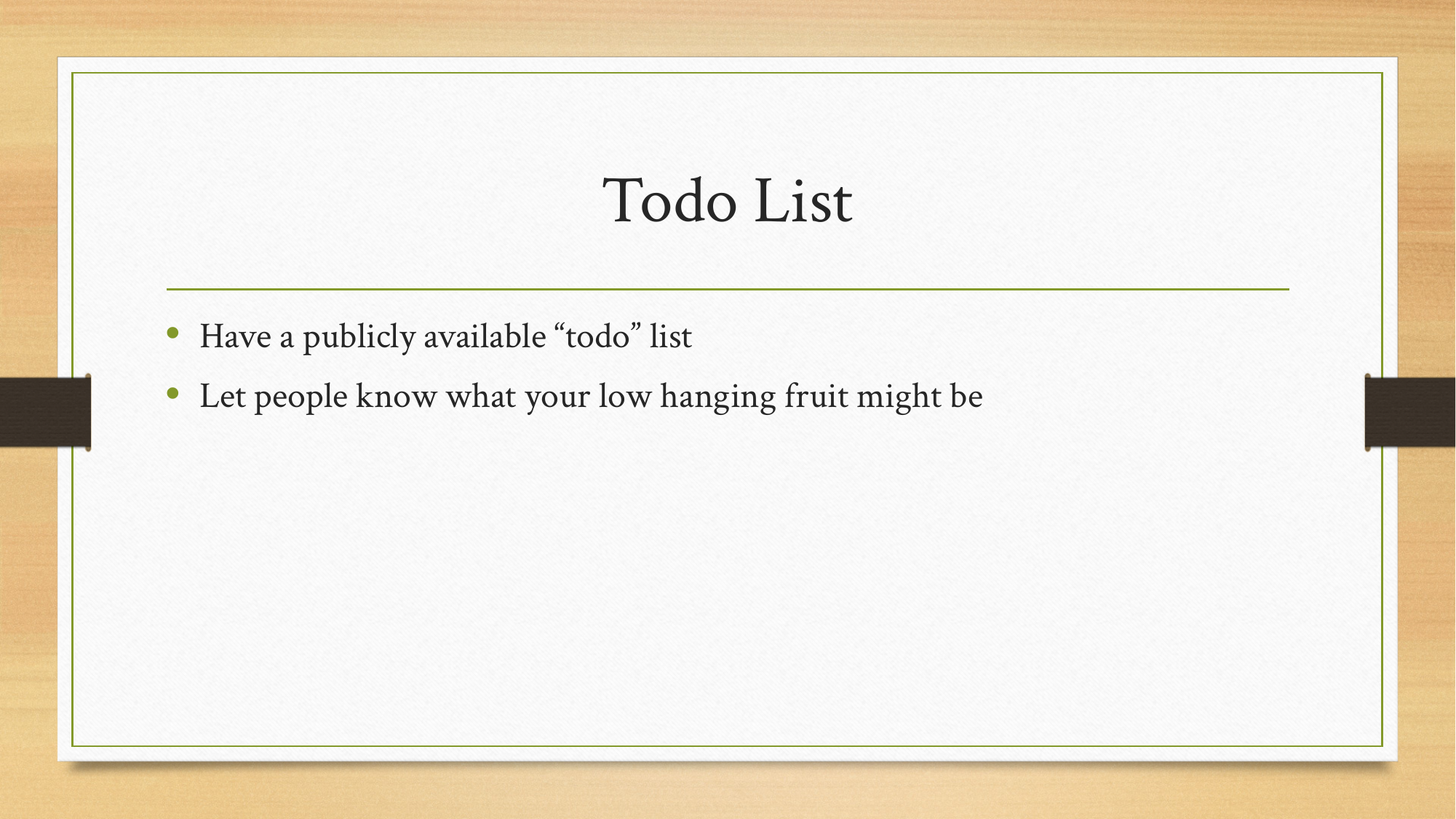

# Todo List
Have a publicly available “todo” list
Let people know what your low hanging fruit might be